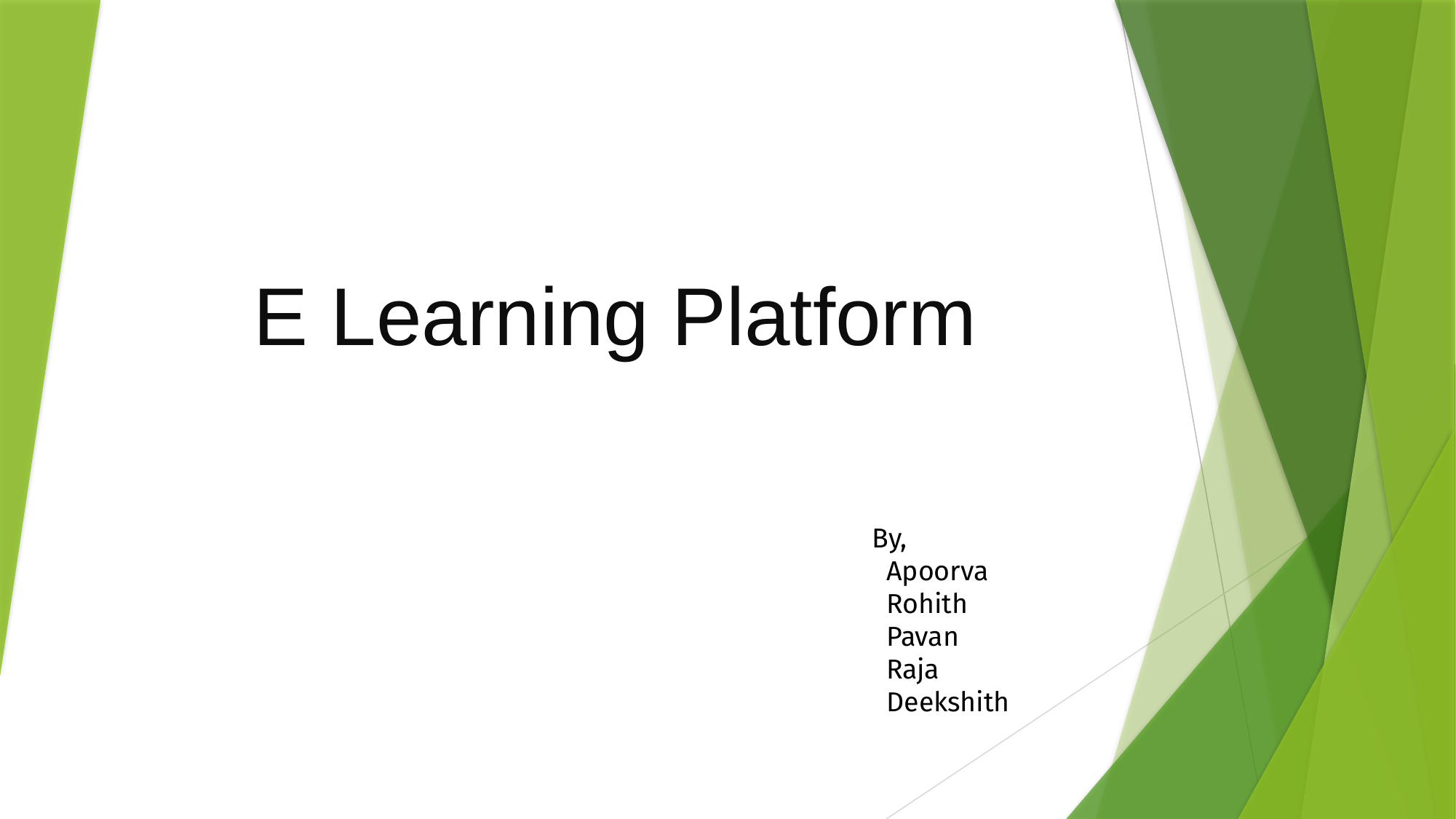

# E Learning Platform
  By,
    Apoorva
    Rohith
    Pavan
    Raja
    Deekshith